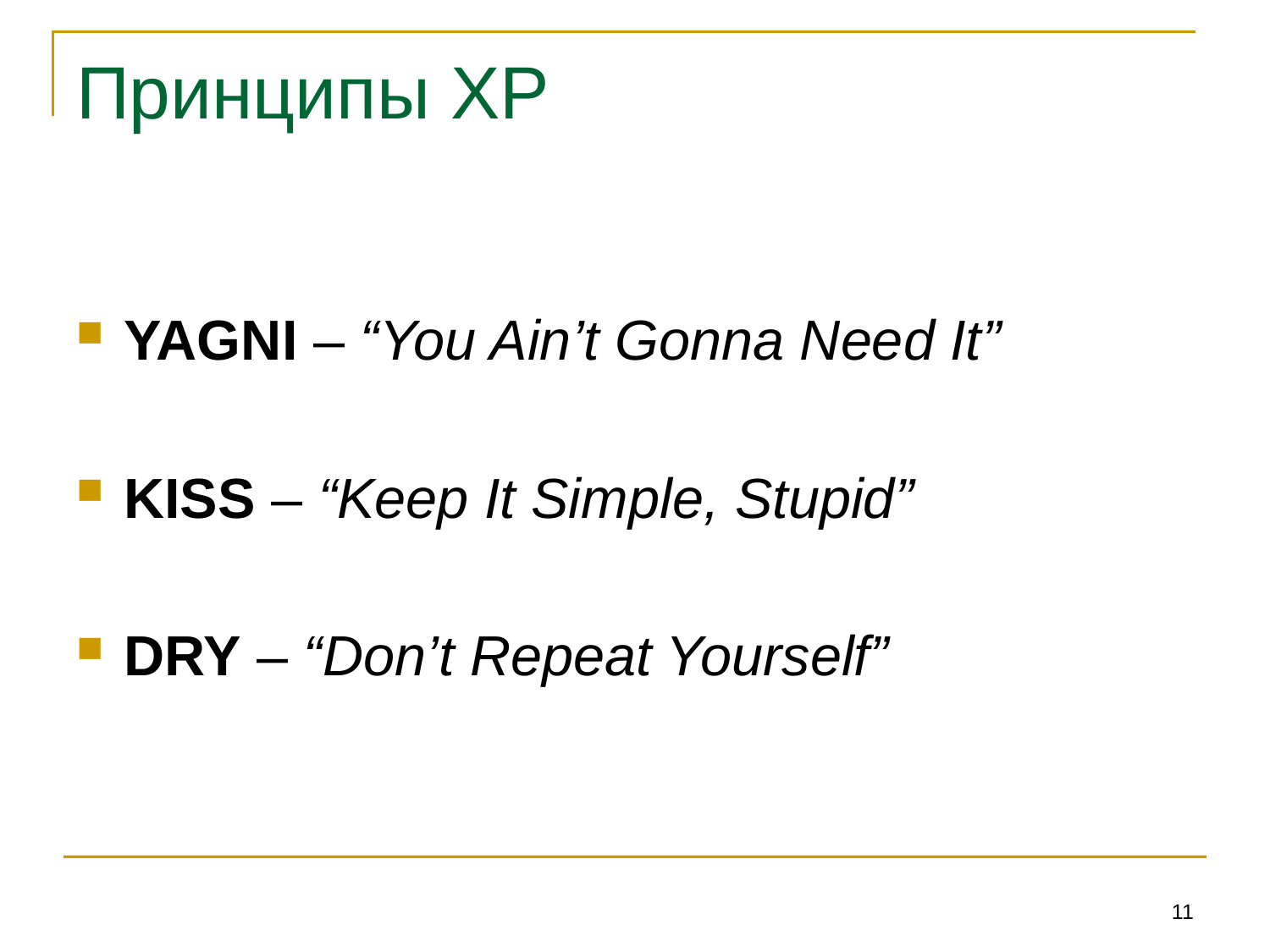

# Принципы XP
YAGNI – “You Ain’t Gonna Need It”

KISS – “Keep It Simple, Stupid”

DRY – “Don’t Repeat Yourself”
11